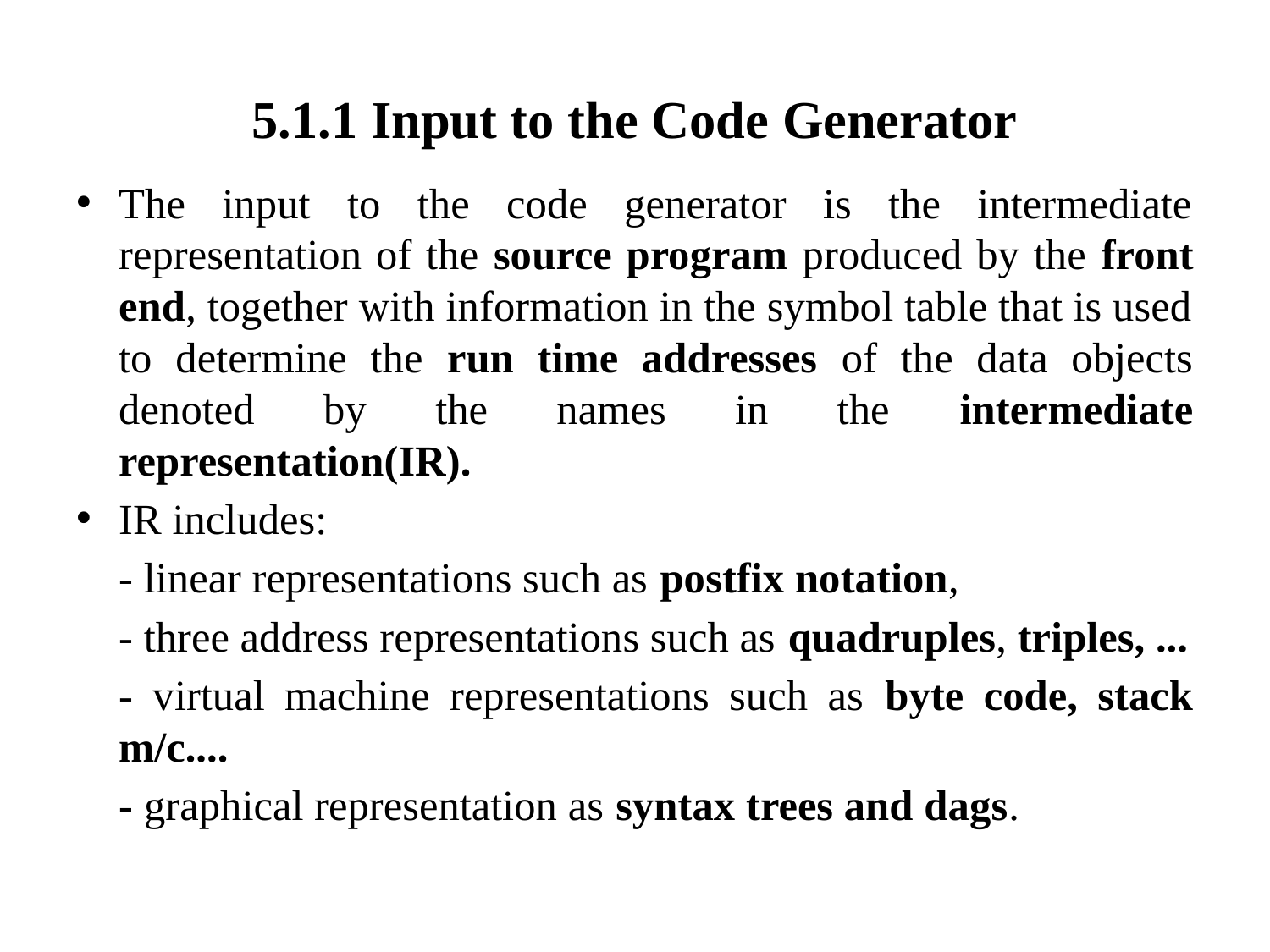

# 5.1.1 Input to the Code Generator
The input to the code generator is the intermediate representation of the source program produced by the front end, together with information in the symbol table that is used to determine the run time addresses of the data objects denoted by the names in the intermediate representation(IR).
IR includes:
	- linear representations such as postfix notation,
	- three address representations such as quadruples, triples, ...
	- virtual machine representations such as byte code, stack m/c....
	- graphical representation as syntax trees and dags.